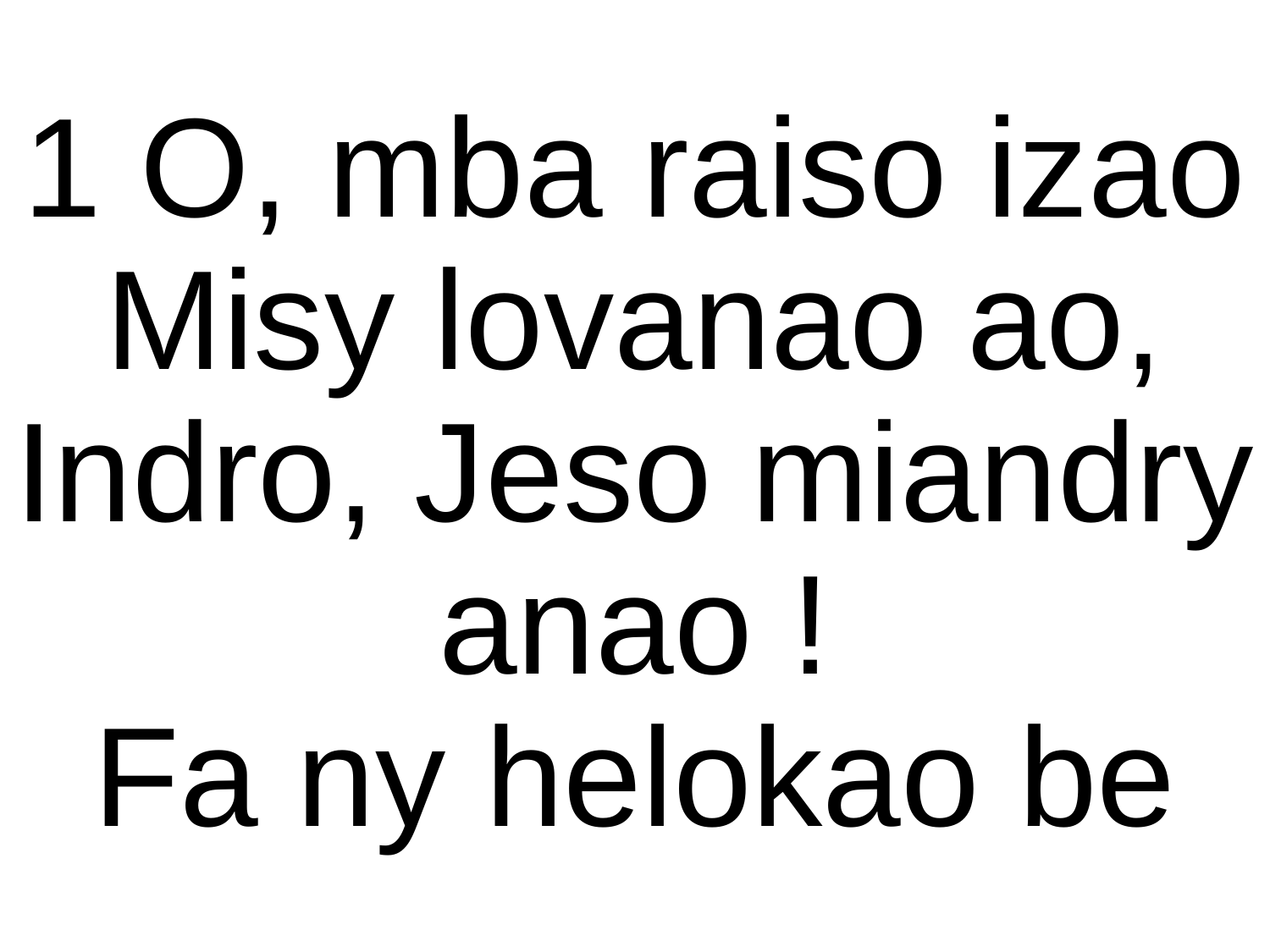

1 O, mba raiso izao
Misy lovanao ao,
Indro, Jeso miandry anao !
Fa ny helokao be